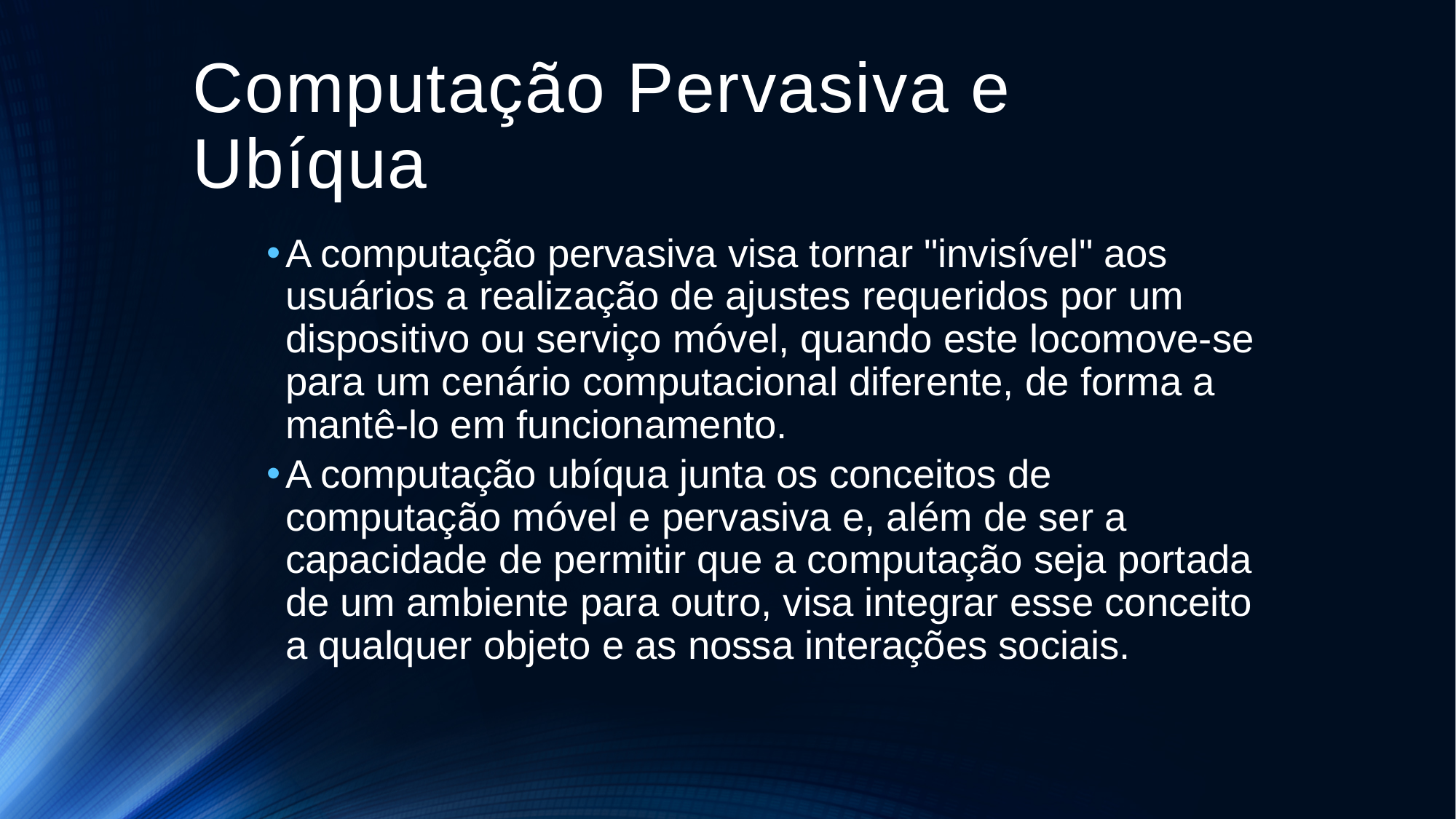

# Computação Pervasiva e Ubíqua
A computação pervasiva visa tornar "invisível" aos usuários a realização de ajustes requeridos por um dispositivo ou serviço móvel, quando este locomove-se para um cenário computacional diferente, de forma a mantê-lo em funcionamento.
A computação ubíqua junta os conceitos de computação móvel e pervasiva e, além de ser a capacidade de permitir que a computação seja portada de um ambiente para outro, visa integrar esse conceito a qualquer objeto e as nossa interações sociais.